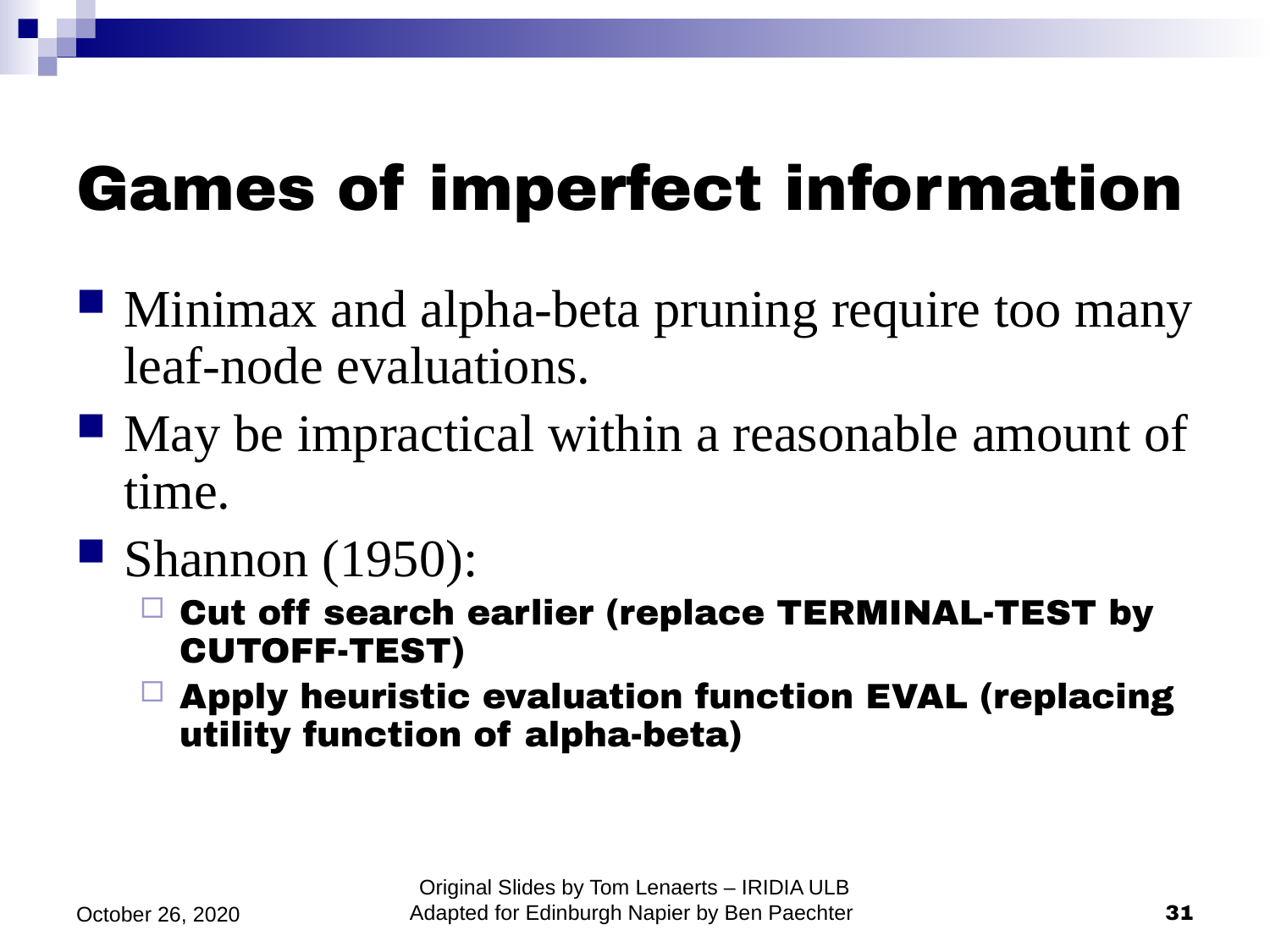

# Games of imperfect information
Minimax and alpha-beta pruning require too many leaf-node evaluations.
May be impractical within a reasonable amount of time.
Shannon (1950):
Cut off search earlier (replace TERMINAL-TEST by CUTOFF-TEST)
Apply heuristic evaluation function EVAL (replacing utility function of alpha-beta)
October 26, 2020
Original Slides by Tom Lenaerts – IRIDIA ULB
Adapted for Edinburgh Napier by Ben Paechter
31